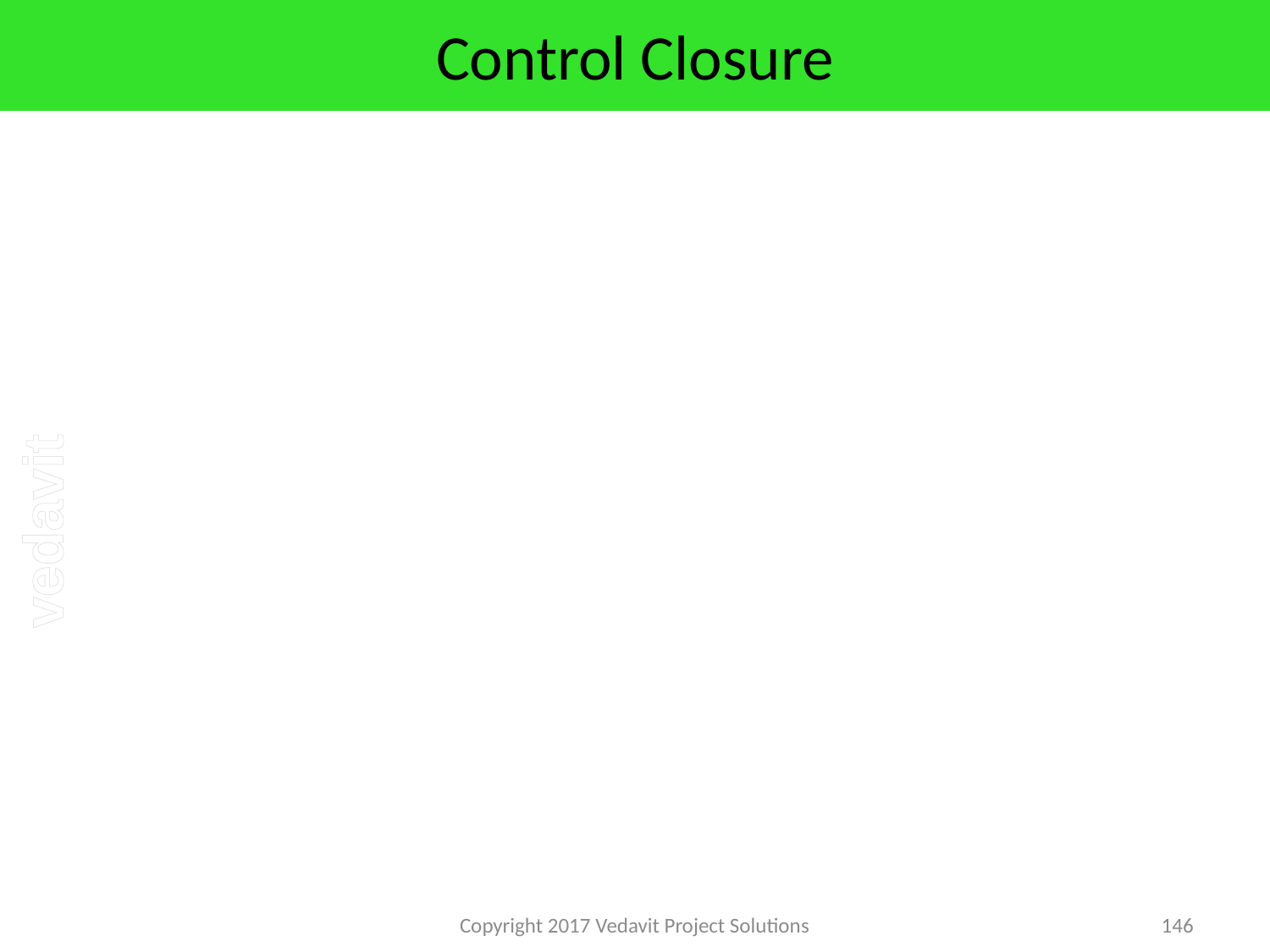

# Control Closure

Copyright 2017 Vedavit Project Solutions
146